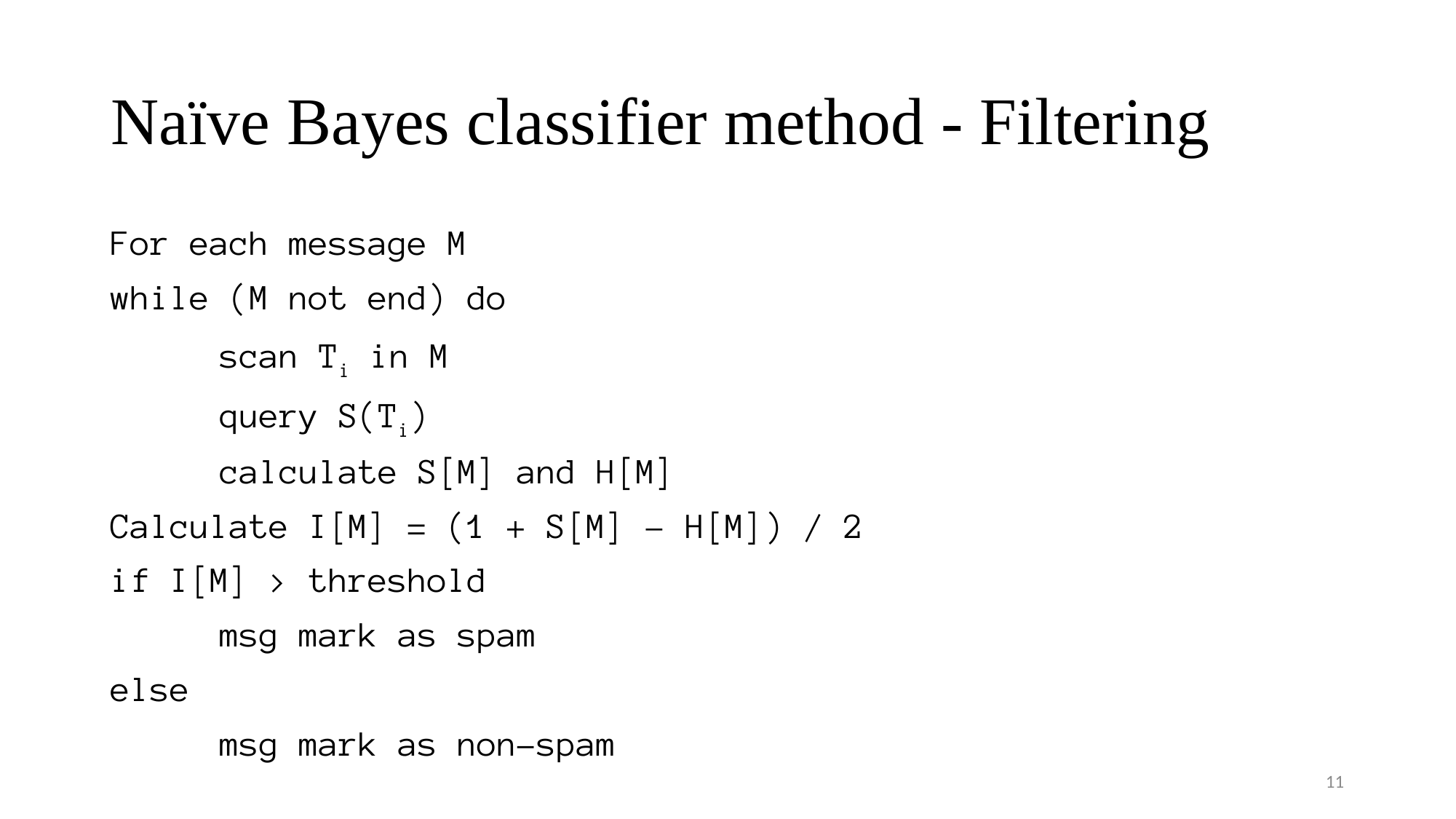

# Naïve Bayes classifier method - Filtering
For each message M
while (M not end) do
	scan Ti in M
	query S(Ti)
	calculate S[M] and H[M]
Calculate I[M] = (1 + S[M] – H[M]) / 2
if I[M] > threshold
	msg mark as spam
else
	msg mark as non-spam
11